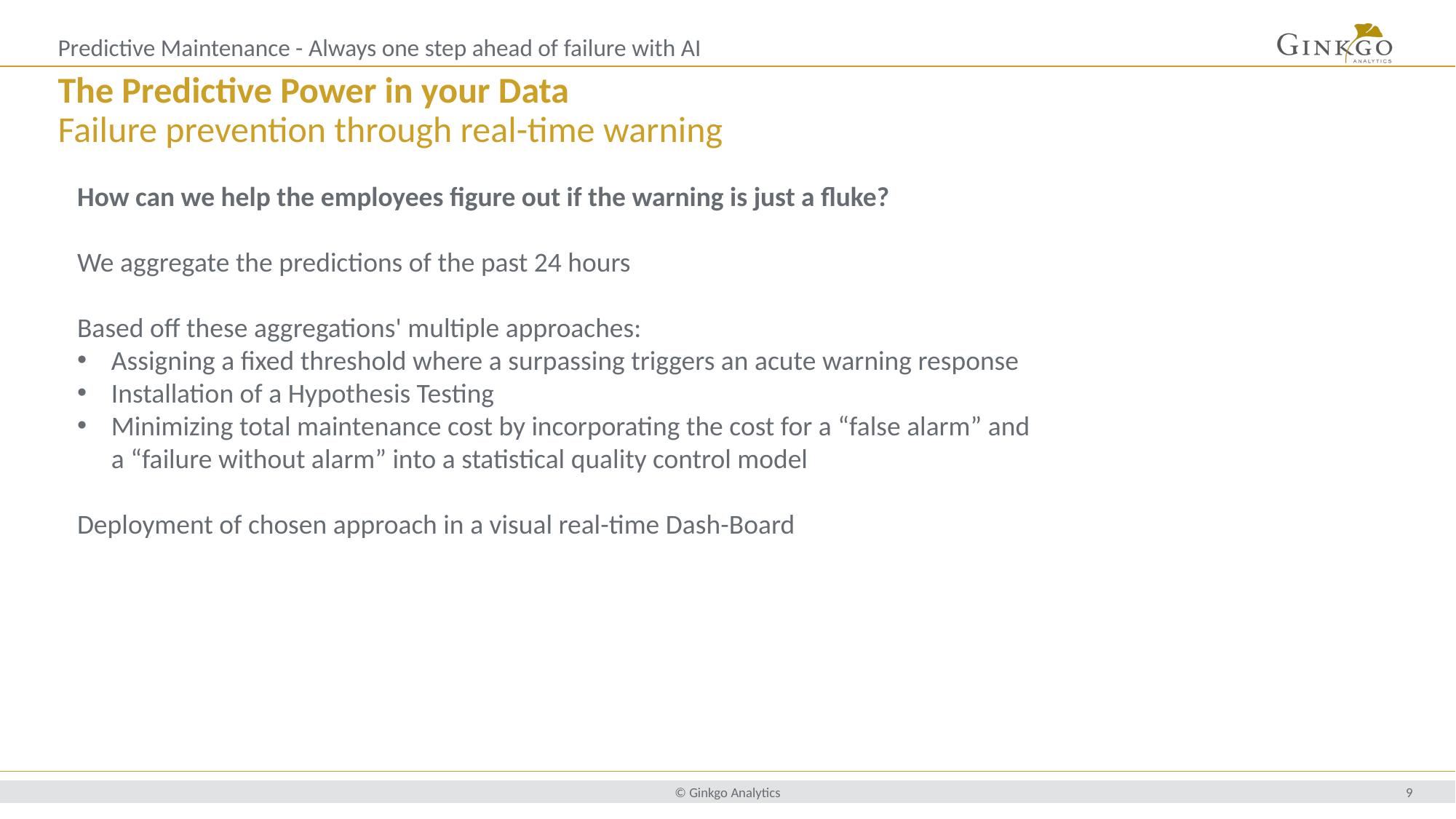

Predictive Maintenance - Always one step ahead of failure with AI
# The Predictive Power in your Data Failure prevention through real-time warning

How can we help the employees figure out if the warning is just a fluke?

We aggregate the predictions of the past 24 hours

Based off these aggregations' multiple approaches:
Assigning a fixed threshold where a surpassing triggers an acute warning response
Installation of a Hypothesis Testing
Minimizing total maintenance cost by incorporating the cost for a “false alarm” and a “failure without alarm” into a statistical quality control model

Deployment of chosen approach in a visual real-time Dash-Board